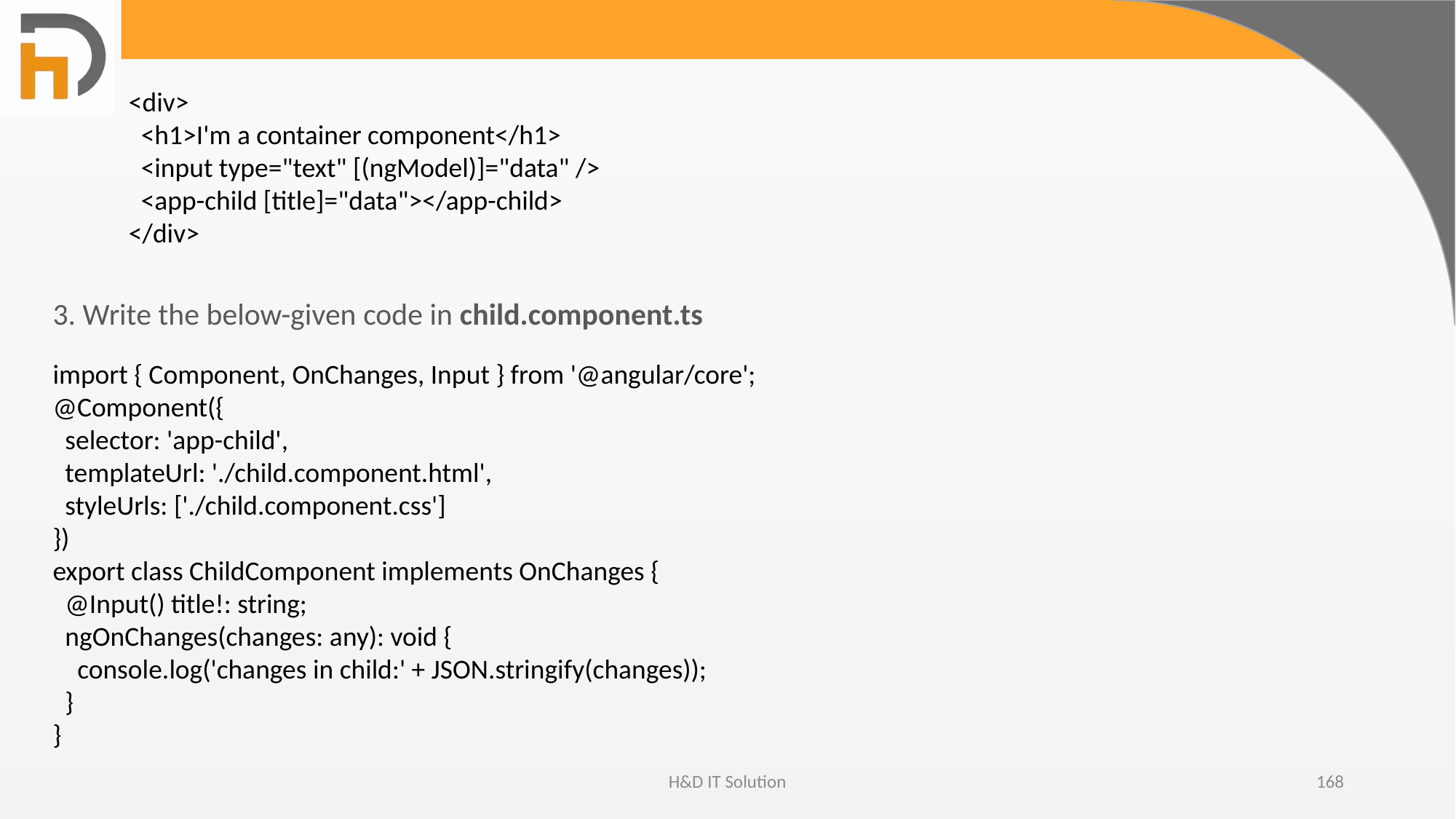

<div>
  <h1>I'm a container component</h1>
  <input type="text" [(ngModel)]="data" />
  <app-child [title]="data"></app-child>
</div>
3. Write the below-given code in child.component.ts
import { Component, OnChanges, Input } from '@angular/core';
@Component({
  selector: 'app-child',
  templateUrl: './child.component.html',
  styleUrls: ['./child.component.css']
})
export class ChildComponent implements OnChanges {
  @Input() title!: string;
  ngOnChanges(changes: any): void {
    console.log('changes in child:' + JSON.stringify(changes));
  }
}
H&D IT Solution
168